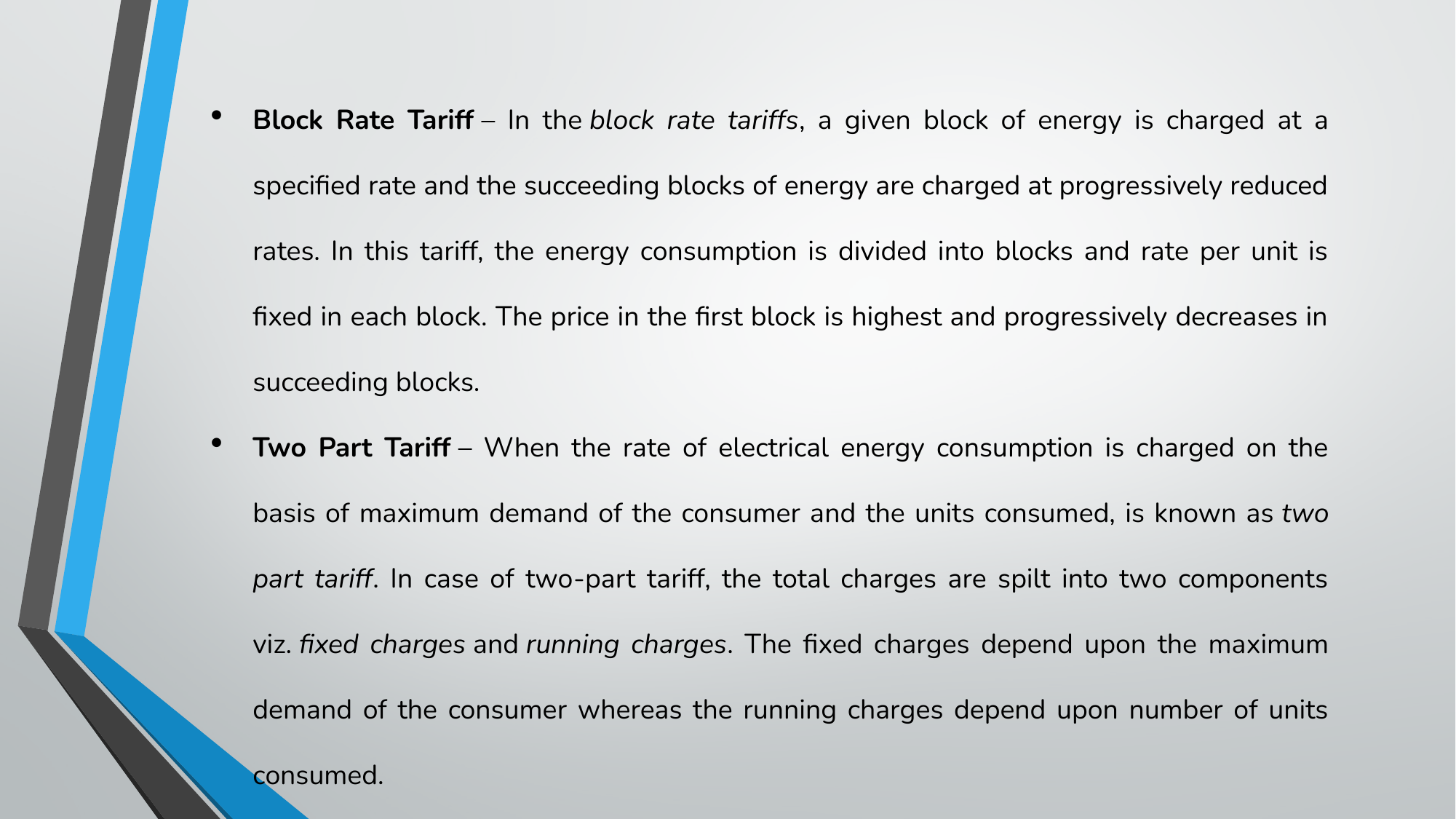

Block Rate Tariff – In the block rate tariffs, a given block of energy is charged at a specified rate and the succeeding blocks of energy are charged at progressively reduced rates. In this tariff, the energy consumption is divided into blocks and rate per unit is fixed in each block. The price in the first block is highest and progressively decreases in succeeding blocks.
Two Part Tariff – When the rate of electrical energy consumption is charged on the basis of maximum demand of the consumer and the units consumed, is known as two part tariff. In case of two-part tariff, the total charges are spilt into two components viz. fixed charges and running charges. The fixed charges depend upon the maximum demand of the consumer whereas the running charges depend upon number of units consumed.